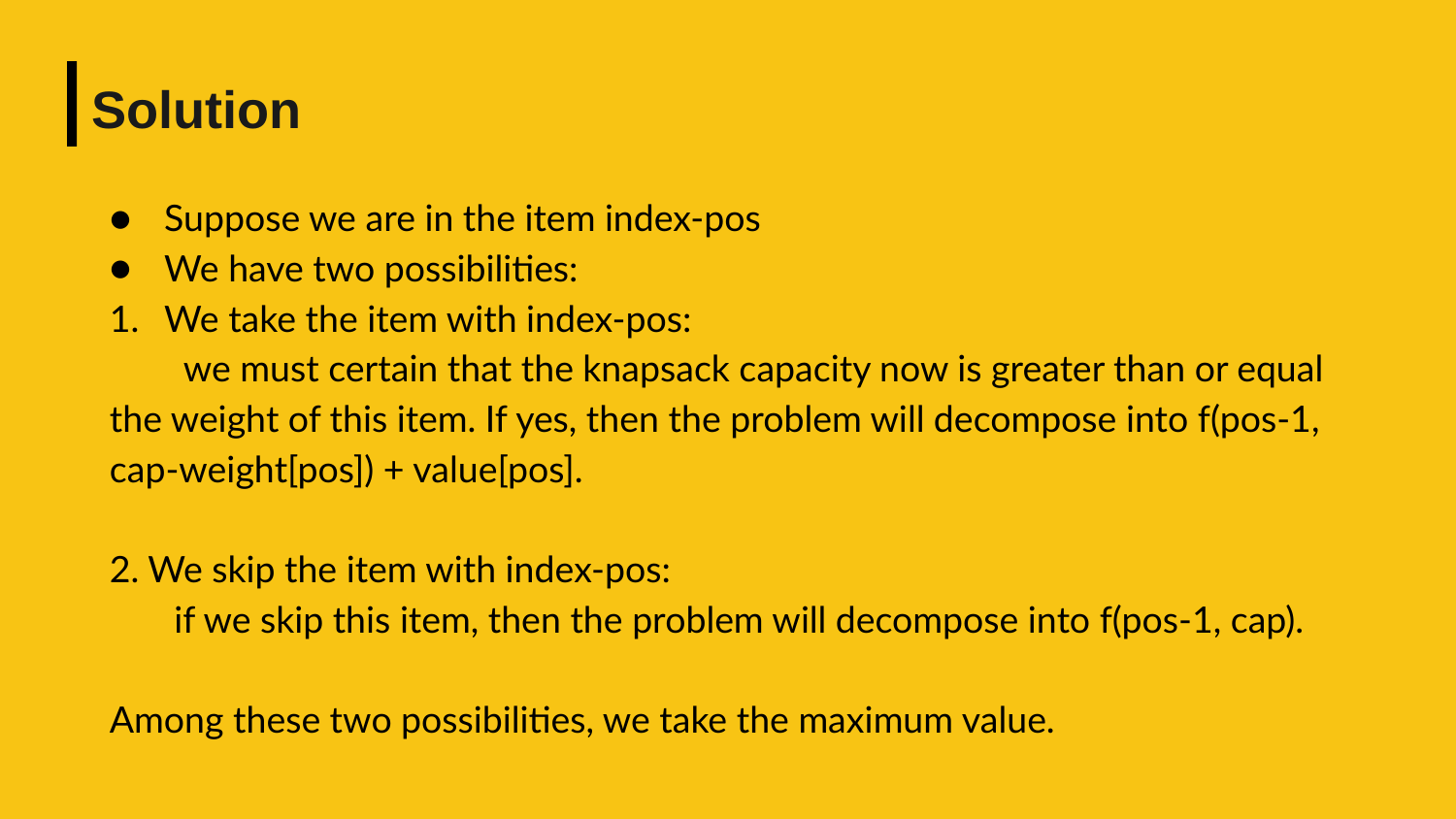

# Solution
Suppose we are in the item index-pos
We have two possibilities:
We take the item with index-pos:
        we must certain that the knapsack capacity now is greater than or equal the weight of this item. If yes, then the problem will decompose into f(pos-1, cap-weight[pos]) + value[pos].

2. We skip the item with index-pos:
       if we skip this item, then the problem will decompose into f(pos-1, cap).

Among these two possibilities, we take the maximum value.